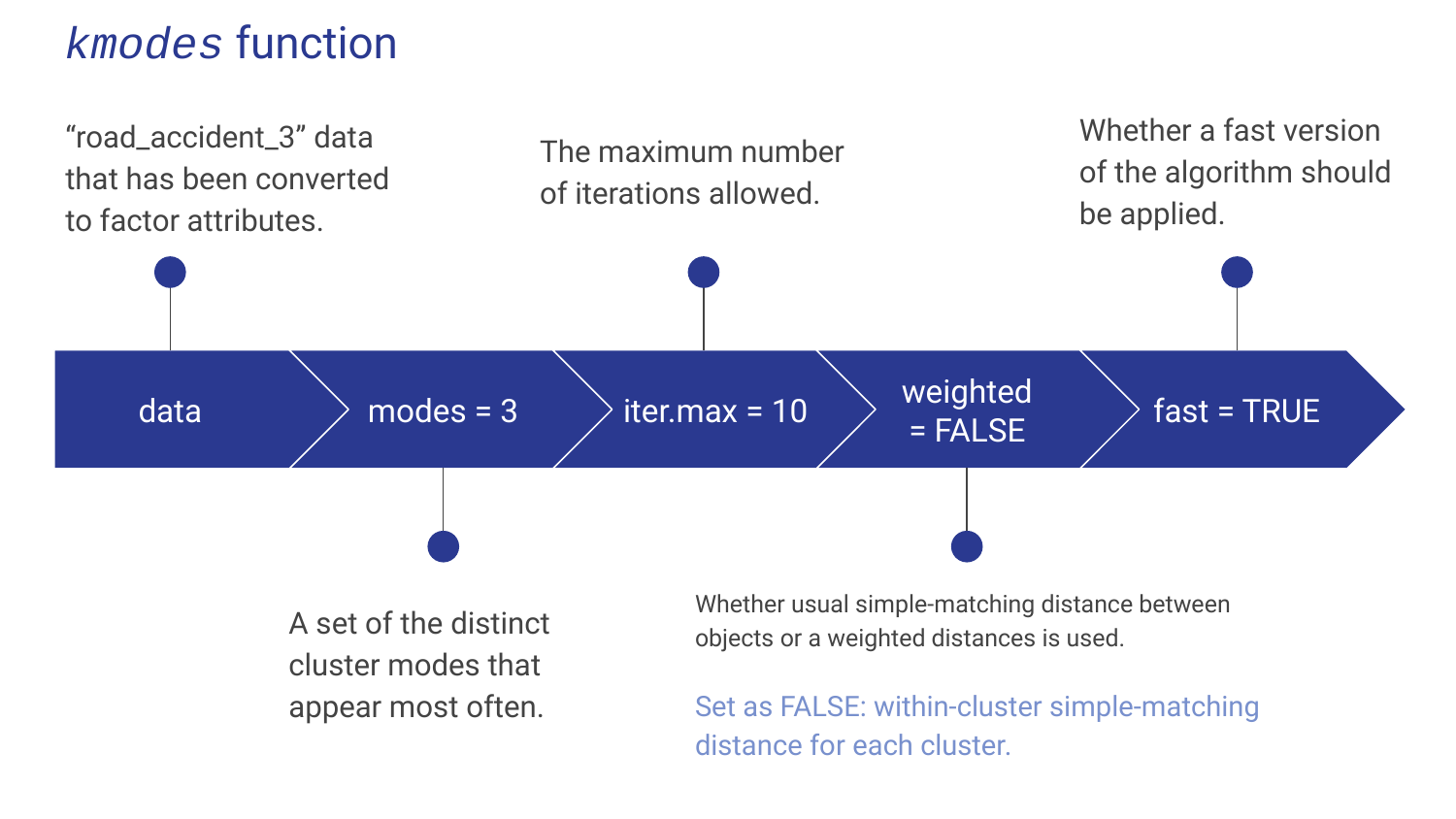

kmodes function
Whether a fast version of the algorithm should be applied.
“road_accident_3” data that has been converted to factor attributes.
The maximum number of iterations allowed.

data
modes = 3
iter.max = 10
weighted
= FALSE
fast = TRUE

Whether usual simple-matching distance between objects or a weighted distances is used.
Set as FALSE: within-cluster simple-matching distance for each cluster.
A set of the distinct cluster modes that appear most often.